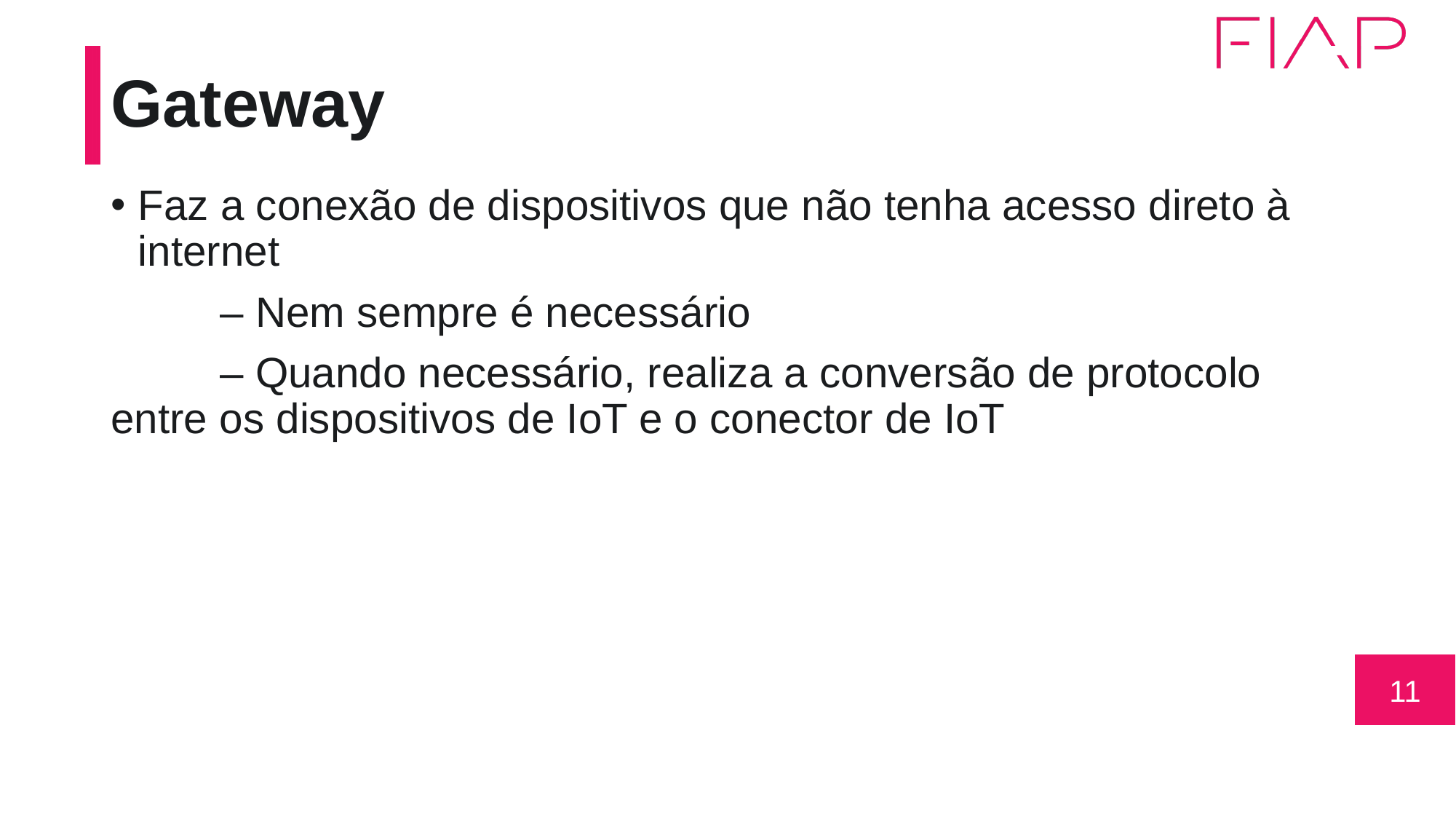

# Gateway
Faz a conexão de dispositivos que não tenha acesso direto à internet
	– Nem sempre é necessário
	– Quando necessário, realiza a conversão de protocolo entre os dispositivos de IoT e o conector de IoT
11